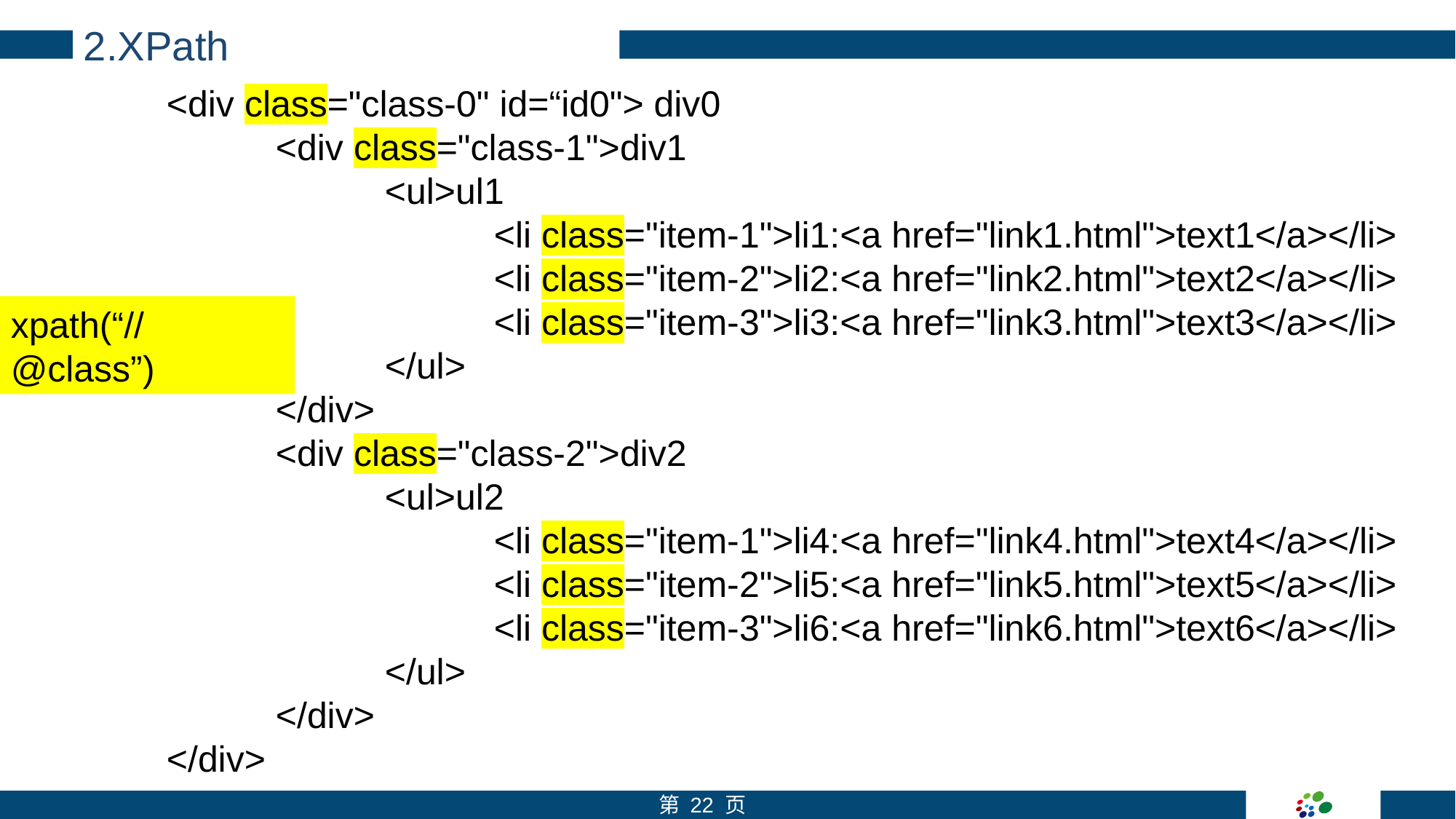

2.XPath
<div class="class-0" id=“id0"> div0
	<div class="class-1">div1
		<ul>ul1
			<li class="item-1">li1:<a href="link1.html">text1</a></li>
			<li class="item-2">li2:<a href="link2.html">text2</a></li>
			<li class="item-3">li3:<a href="link3.html">text3</a></li>
		</ul>
	</div>
	<div class="class-2">div2
		<ul>ul2
			<li class="item-1">li4:<a href="link4.html">text4</a></li>
			<li class="item-2">li5:<a href="link5.html">text5</a></li>
			<li class="item-3">li6:<a href="link6.html">text6</a></li>
		</ul>
	</div>
</div>
xpath(“//@class”)